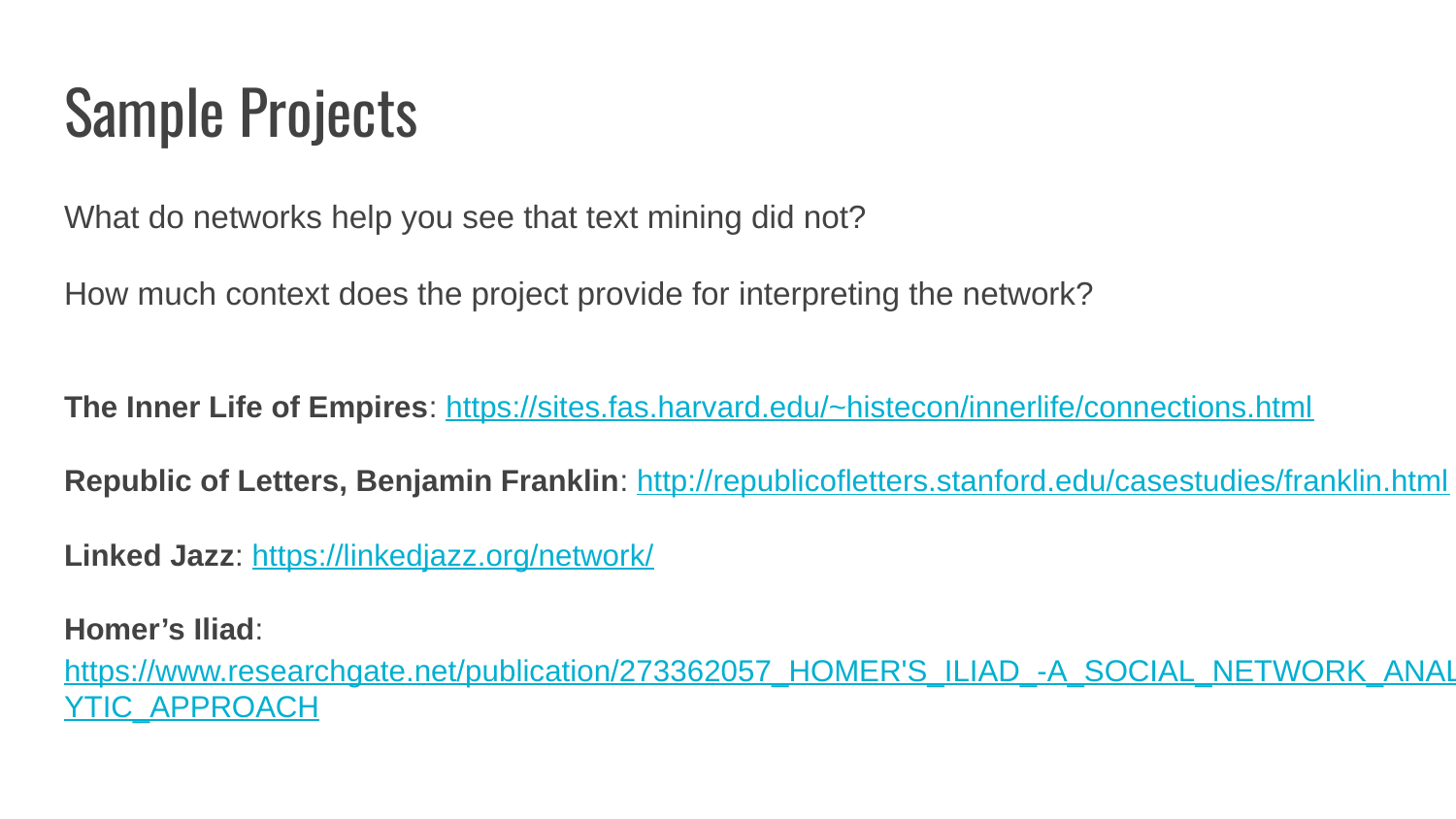

# Sample Projects
What do networks help you see that text mining did not?
How much context does the project provide for interpreting the network?

The Inner Life of Empires: https://sites.fas.harvard.edu/~histecon/innerlife/connections.html
Republic of Letters, Benjamin Franklin: http://republicofletters.stanford.edu/casestudies/franklin.html
Linked Jazz: https://linkedjazz.org/network/
Homer’s Iliad: https://www.researchgate.net/publication/273362057_HOMER'S_ILIAD_-A_SOCIAL_NETWORK_ANALYTIC_APPROACH